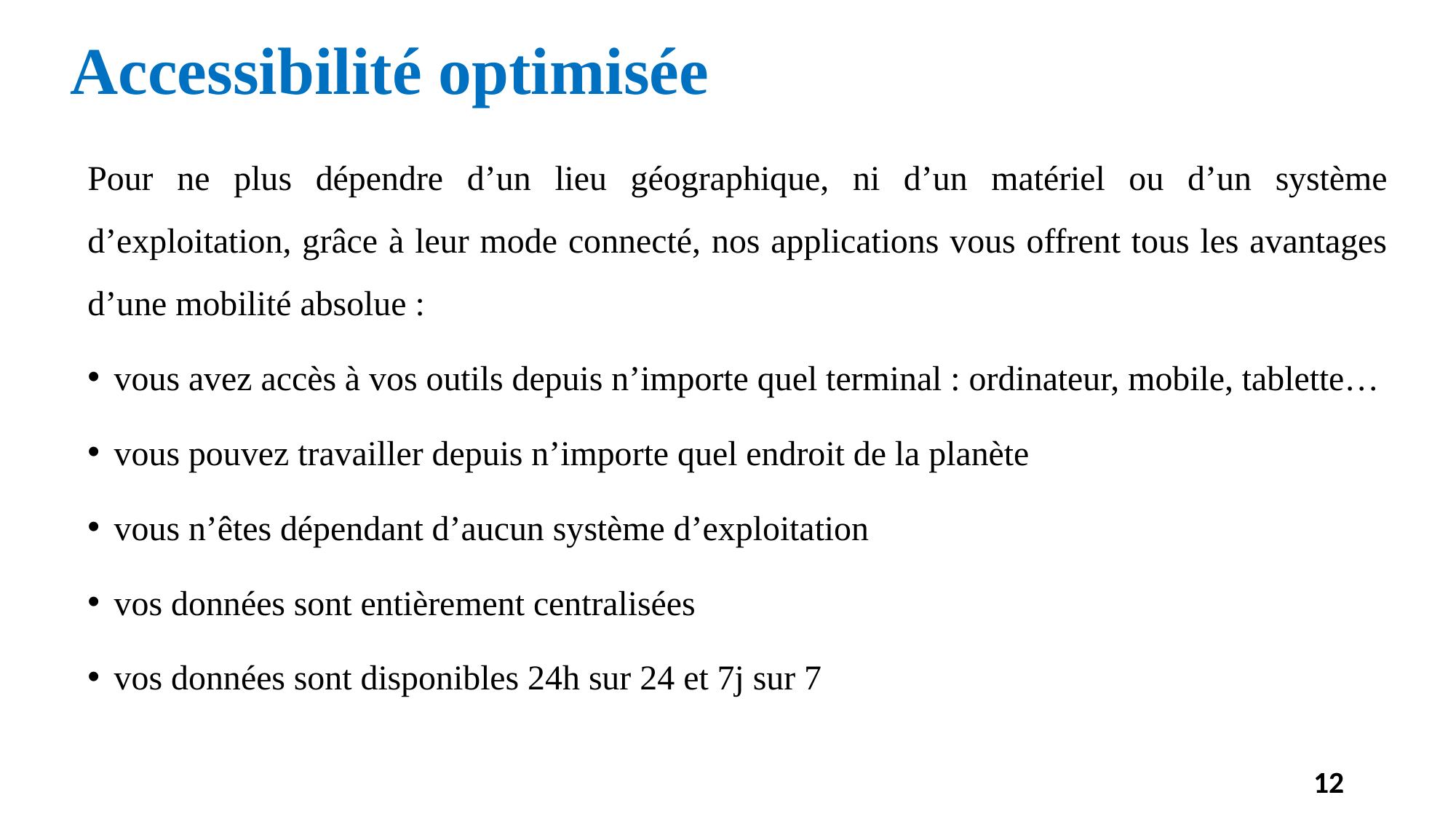

# Accessibilité optimisée
Pour ne plus dépendre d’un lieu géographique, ni d’un matériel ou d’un système d’exploitation, grâce à leur mode connecté, nos applications vous offrent tous les avantages d’une mobilité absolue :
vous avez accès à vos outils depuis n’importe quel terminal : ordinateur, mobile, tablette…
vous pouvez travailler depuis n’importe quel endroit de la planète
vous n’êtes dépendant d’aucun système d’exploitation
vos données sont entièrement centralisées
vos données sont disponibles 24h sur 24 et 7j sur 7
12